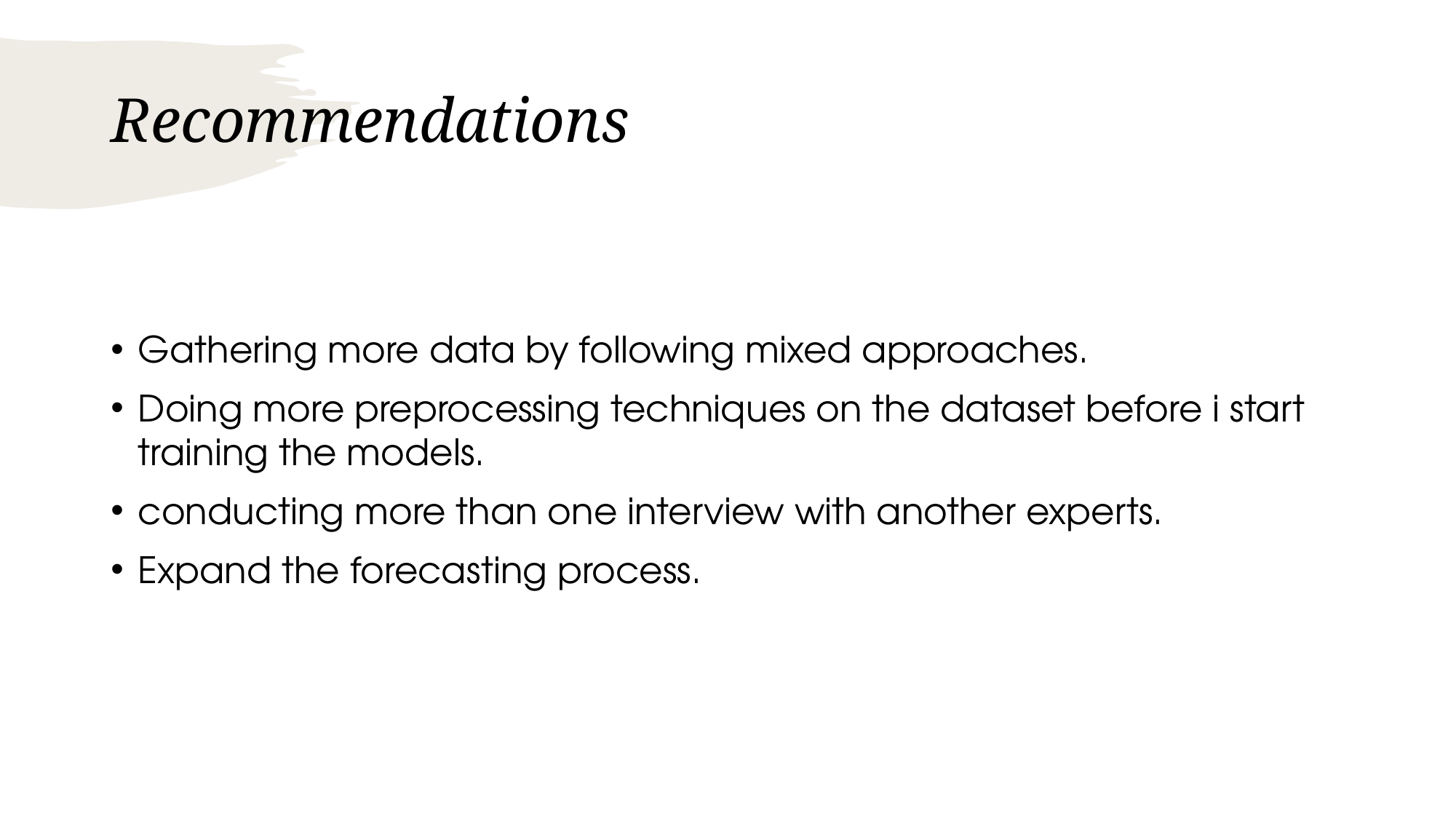

# Recommendations
Gathering more data by following mixed approaches.
Doing more preprocessing techniques on the dataset before i start training the models.
conducting more than one interview with another experts.
Expand the forecasting process.